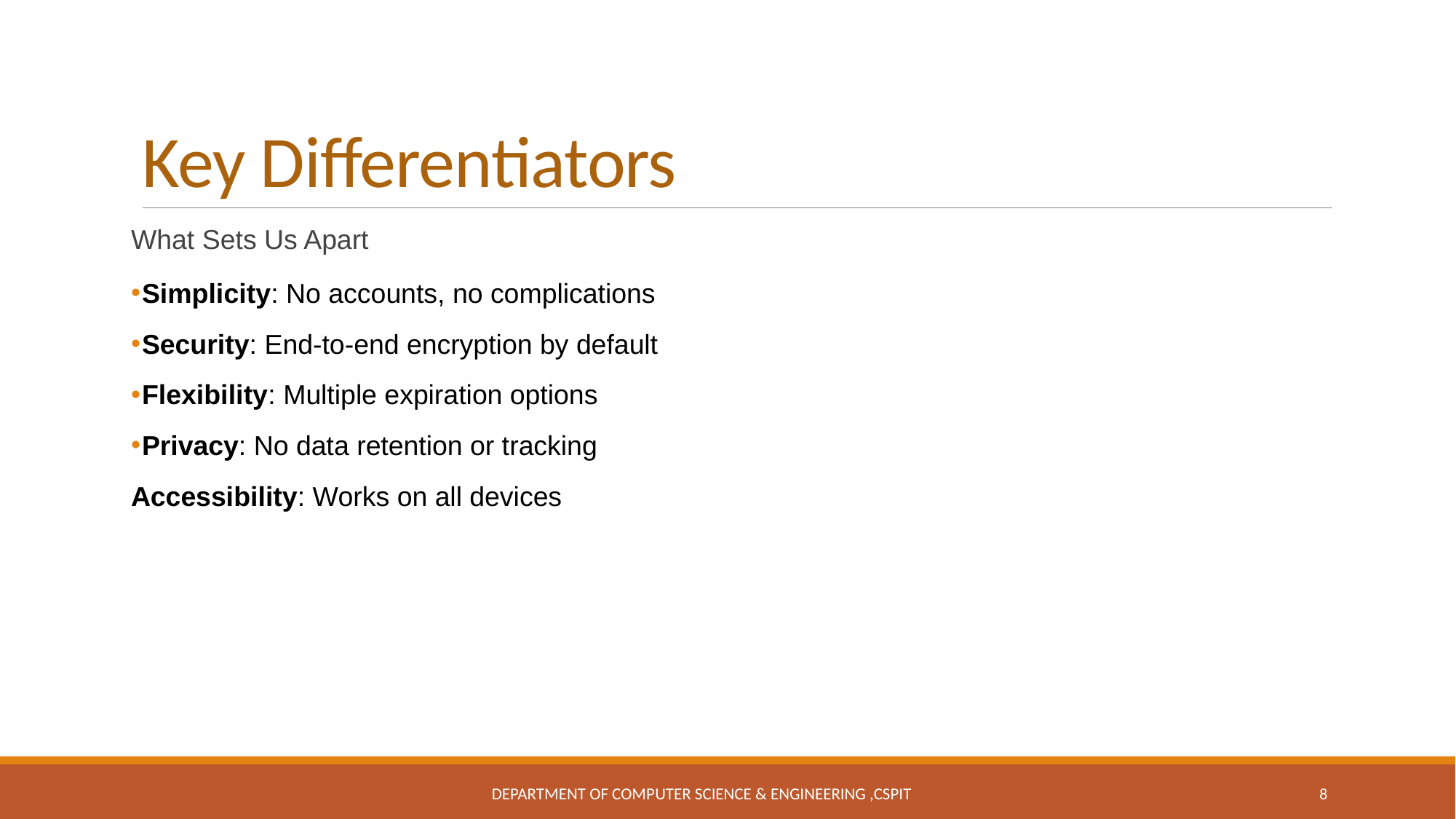

# Key Differentiators
What Sets Us Apart
Simplicity: No accounts, no complications
Security: End-to-end encryption by default
Flexibility: Multiple expiration options
Privacy: No data retention or tracking
Accessibility: Works on all devices
Department of Computer Science & Engineering ,CSPIT
8